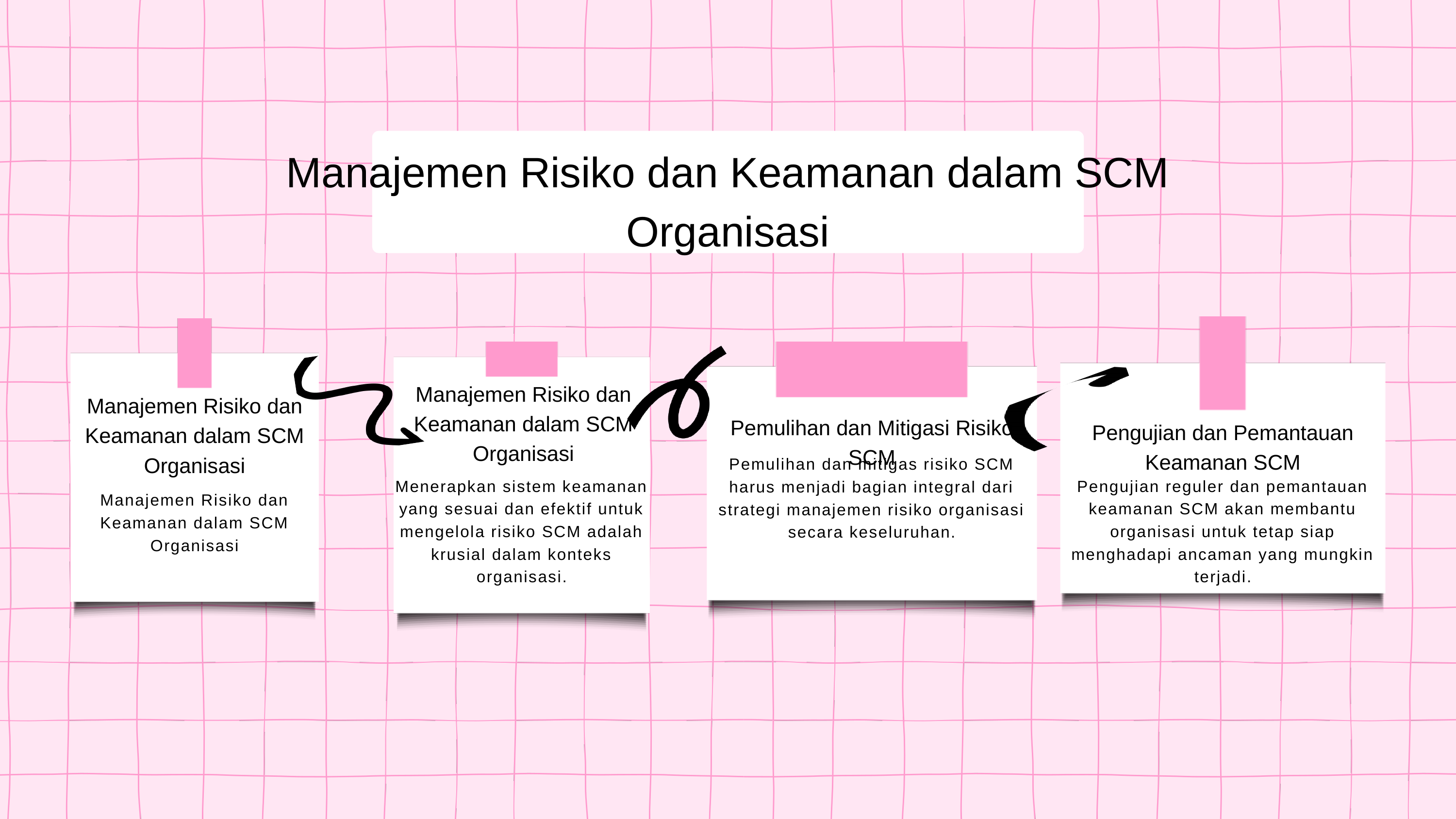

Manajemen Risiko dan Keamanan dalam SCM Organisasi

Manajemen Risiko dan Keamanan dalam SCM Organisasi
Manajemen Risiko dan Keamanan dalam SCM Organisasi
Pemulihan dan Mitigasi Risiko SCM
Pengujian dan Pemantauan Keamanan SCM
Pemulihan dan mitigas risiko SCM harus menjadi bagian integral dari strategi manajemen risiko organisasi secara keseluruhan.
Menerapkan sistem keamanan yang sesuai dan efektif untuk mengelola risiko SCM adalah krusial dalam konteks organisasi.
Pengujian reguler dan pemantauan keamanan SCM akan membantu organisasi untuk tetap siap menghadapi ancaman yang mungkin terjadi.
Manajemen Risiko dan Keamanan dalam SCM Organisasi